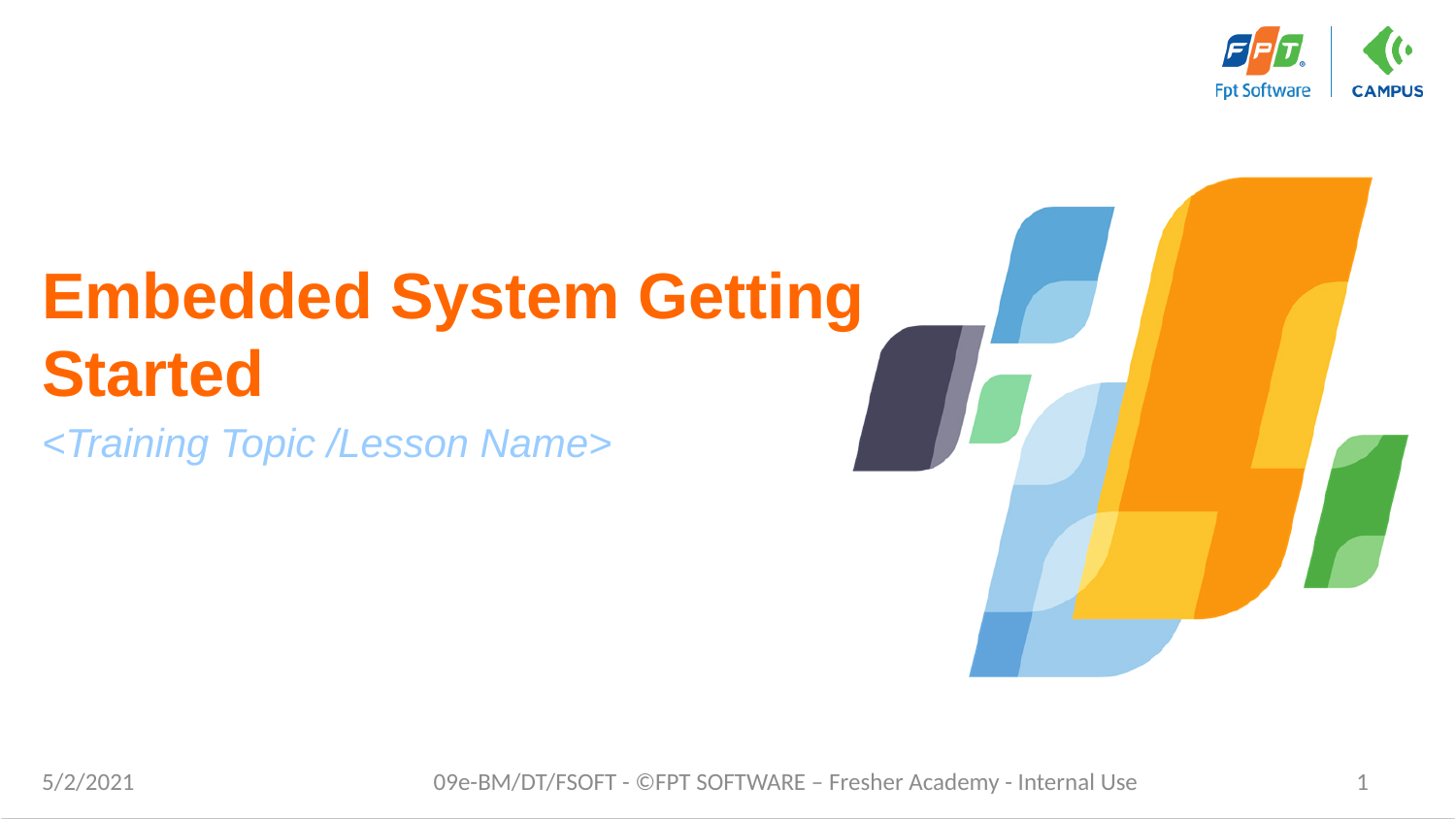

# Embedded System Getting Started
<Training Topic /Lesson Name>
5/2/2021
09e-BM/DT/FSOFT - ©FPT SOFTWARE – Fresher Academy - Internal Use
1